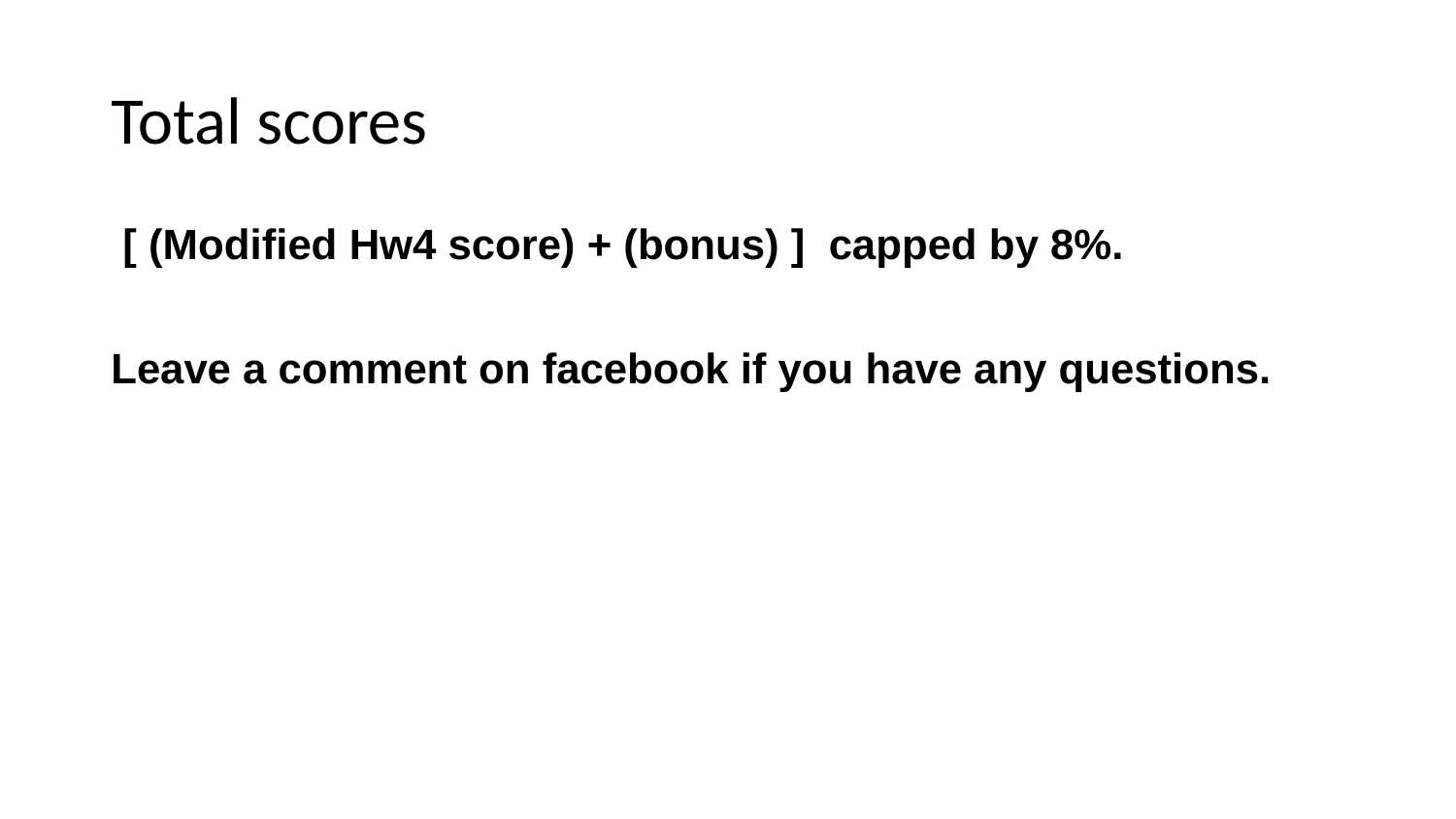

# Total scores
 [ (Modified Hw4 score) + (bonus) ]  capped by 8%.

Leave a comment on facebook if you have any questions.